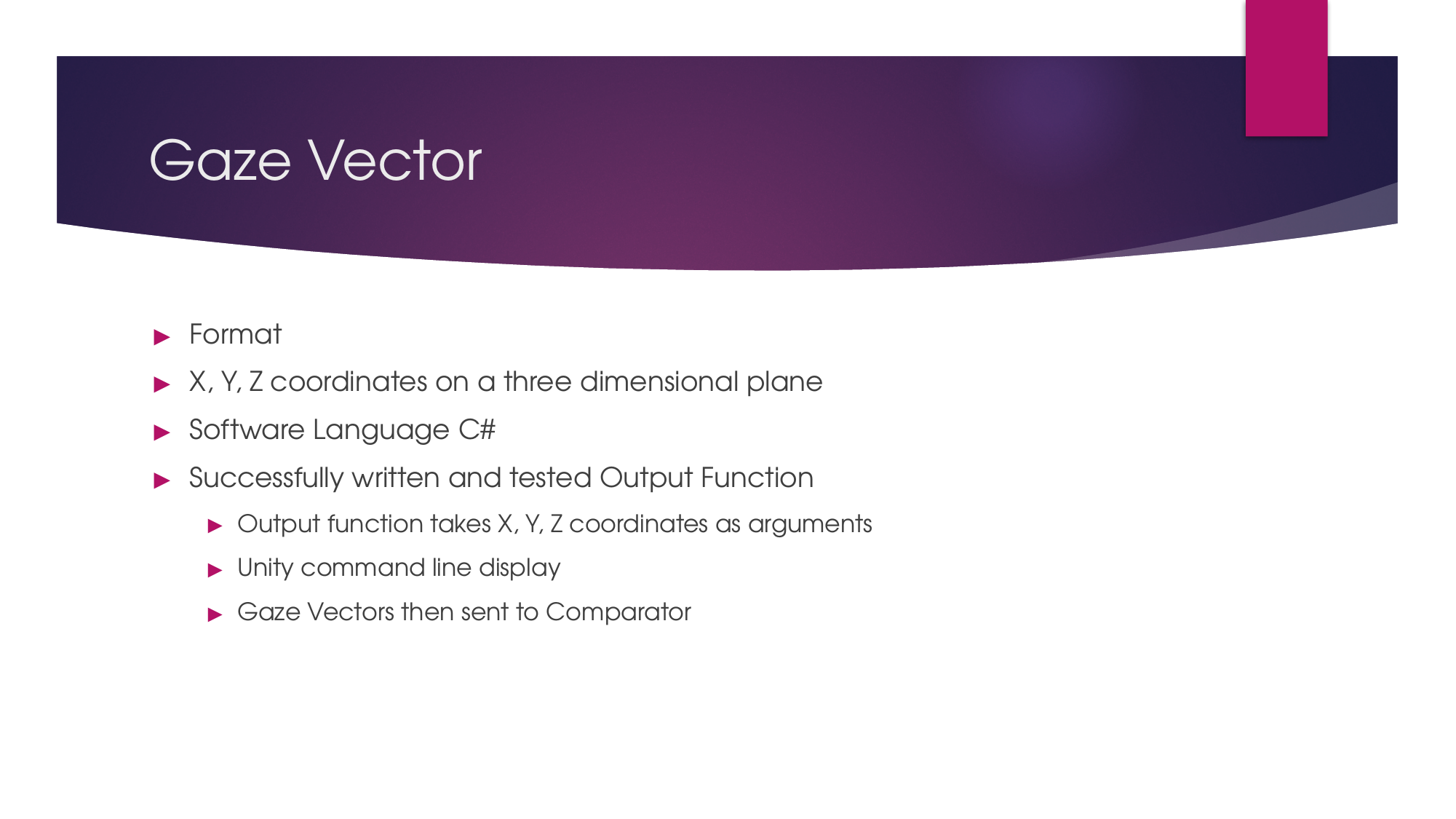

# Gaze Vector
Format
X, Y, Z coordinates on a three dimensional plane
Software Language C#
Successfully written and tested Output Function
Output function takes X, Y, Z coordinates as arguments
Unity command line display
Gaze Vectors then sent to Comparator